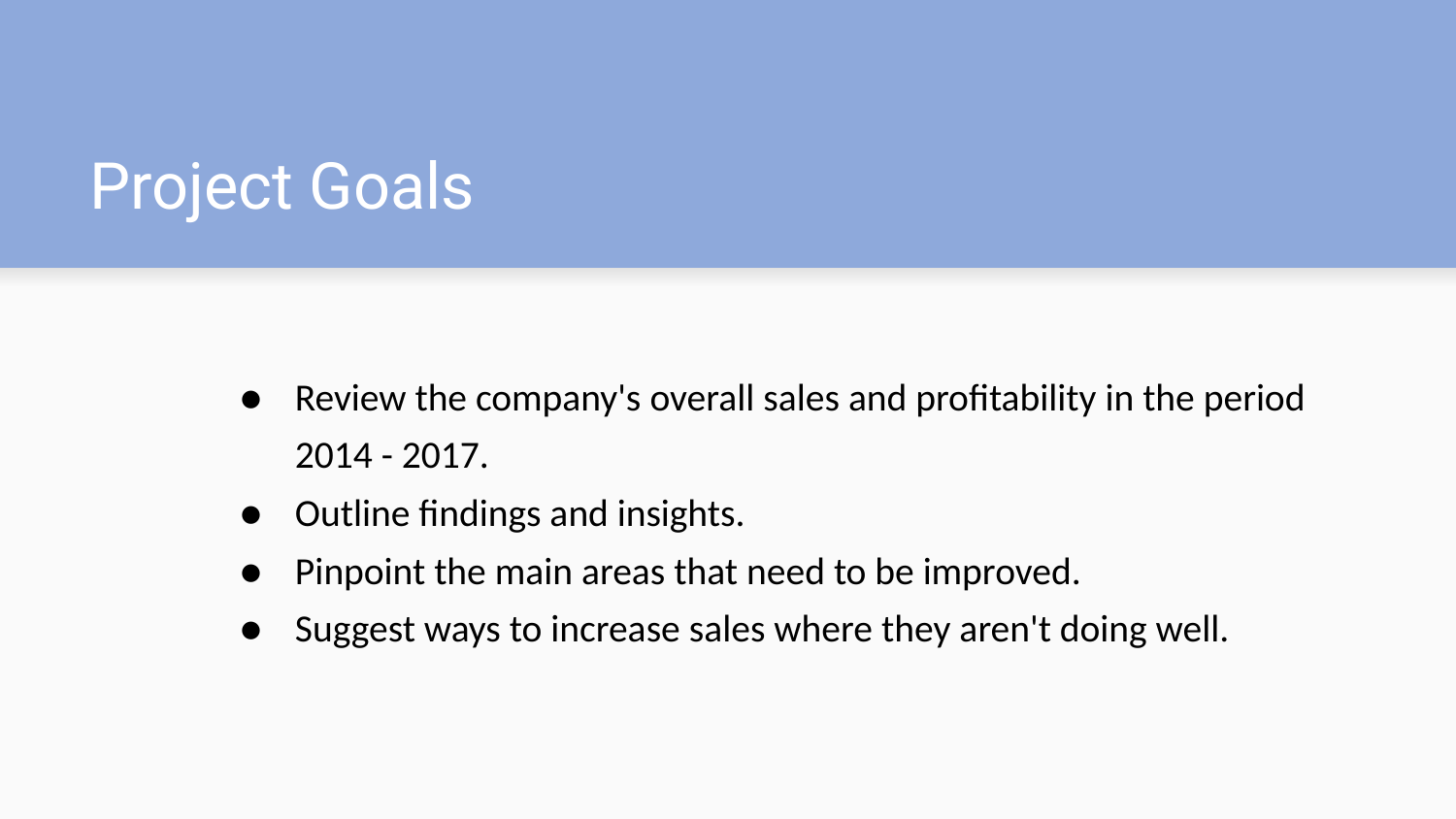

# Project Goals
Review the company's overall sales and profitability in the period 2014 - 2017.
Outline findings and insights.
Pinpoint the main areas that need to be improved.
Suggest ways to increase sales where they aren't doing well.